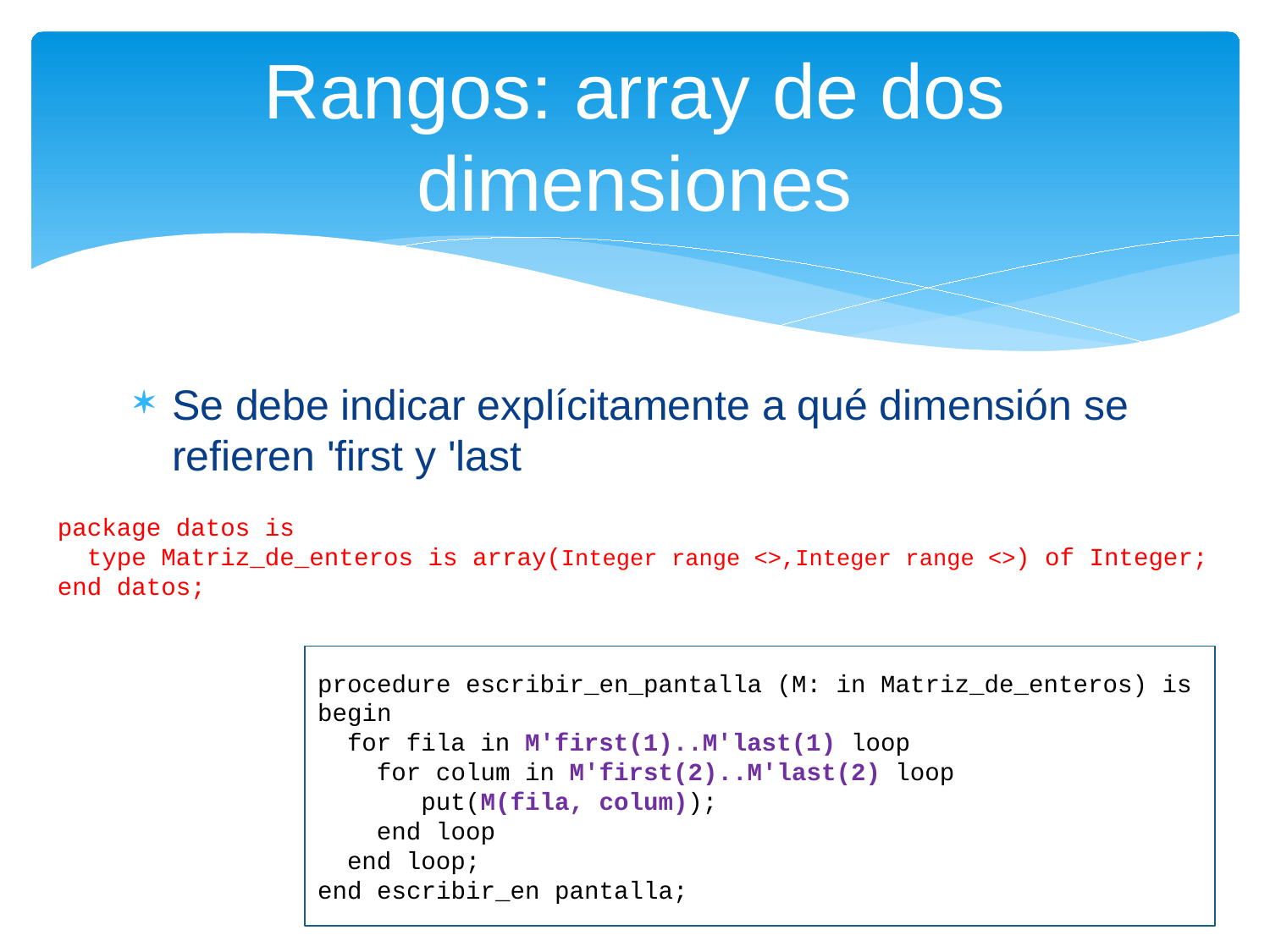

# Rangos: array de dos dimensiones
Se debe indicar explícitamente a qué dimensión se refieren 'first y 'last

package datos is
  type Matriz_de_enteros is array(Integer range <>,Integer range <>) of Integer;
end datos;
procedure escribir_en_pantalla (M: in Matriz_de_enteros) is
begin
  for fila in M'first(1)..M'last(1) loop
    for colum in M'first(2)..M'last(2) loop
       put(M(fila, colum));
    end loop
  end loop;
end escribir_en pantalla;